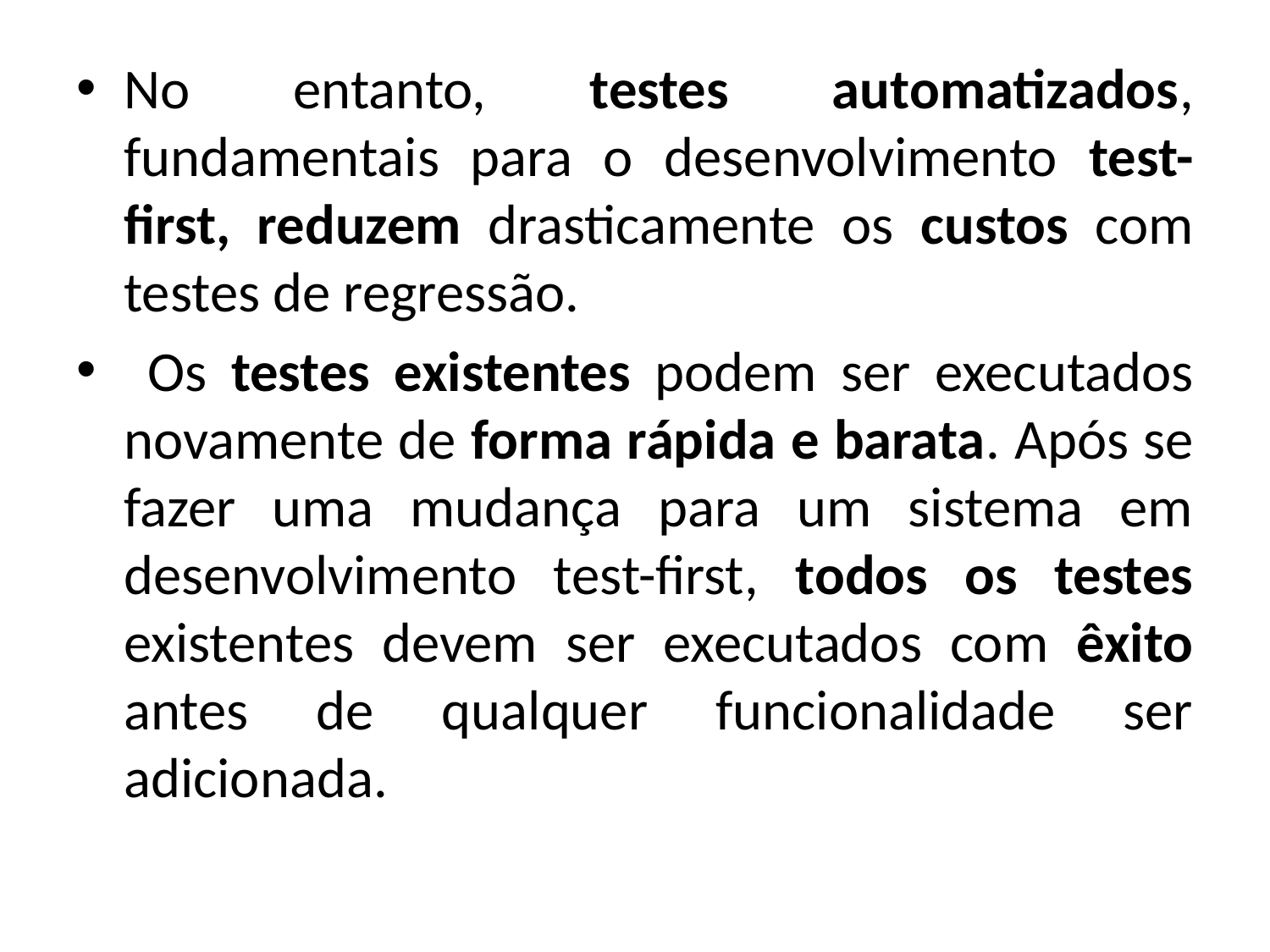

No entanto, testes automatizados, fundamentais para o desenvolvimento test-first, reduzem drasticamente os custos com testes de regressão.
 Os testes existentes podem ser executados novamente de forma rápida e barata. Após se fazer uma mudança para um sistema em desenvolvimento test-first, todos os testes existentes devem ser executados com êxito antes de qualquer funcionalidade ser adicionada.